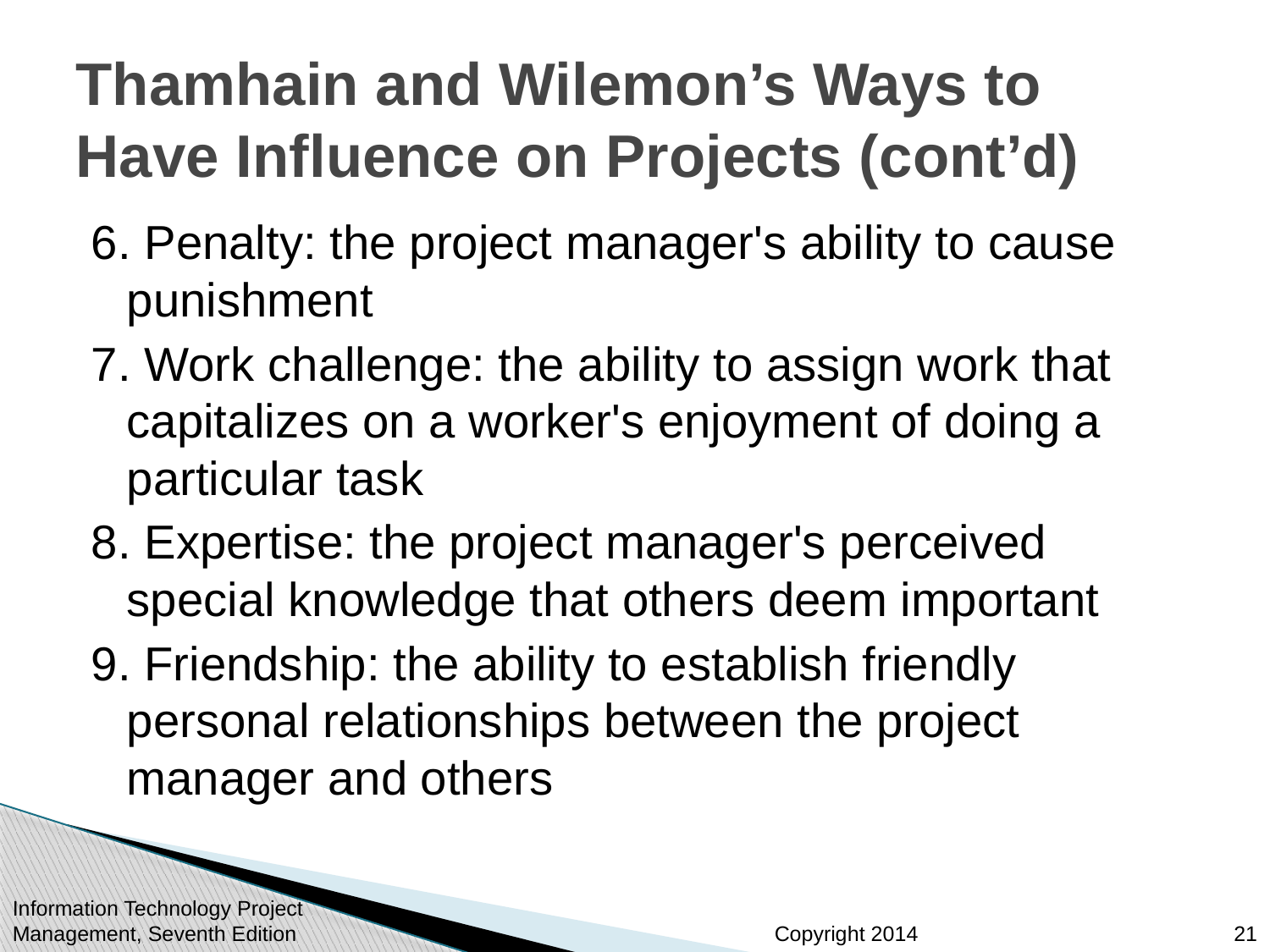

# Thamhain and Wilemon’s Ways to Have Influence on Projects (cont’d)
6. Penalty: the project manager's ability to cause punishment
7. Work challenge: the ability to assign work that capitalizes on a worker's enjoyment of doing a particular task
8. Expertise: the project manager's perceived special knowledge that others deem important
9. Friendship: the ability to establish friendly personal relationships between the project manager and others
Information Technology Project Management, Seventh Edition
21